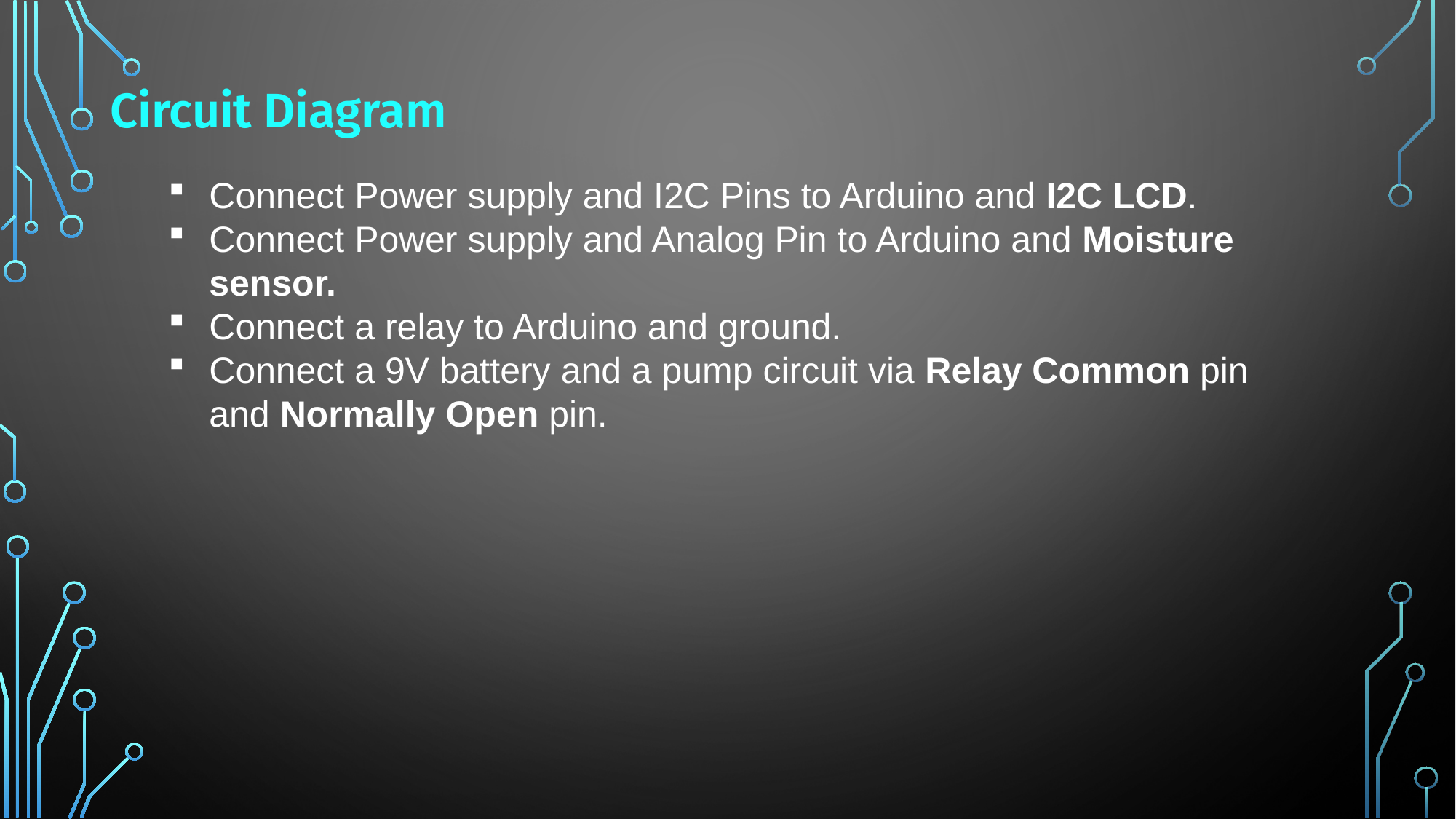

Circuit Diagram
Connect Power supply and I2C Pins to Arduino and I2C LCD.
Connect Power supply and Analog Pin to Arduino and Moisture sensor.
Connect a relay to Arduino and ground.
Connect a 9V battery and a pump circuit via Relay Common pin and Normally Open pin.